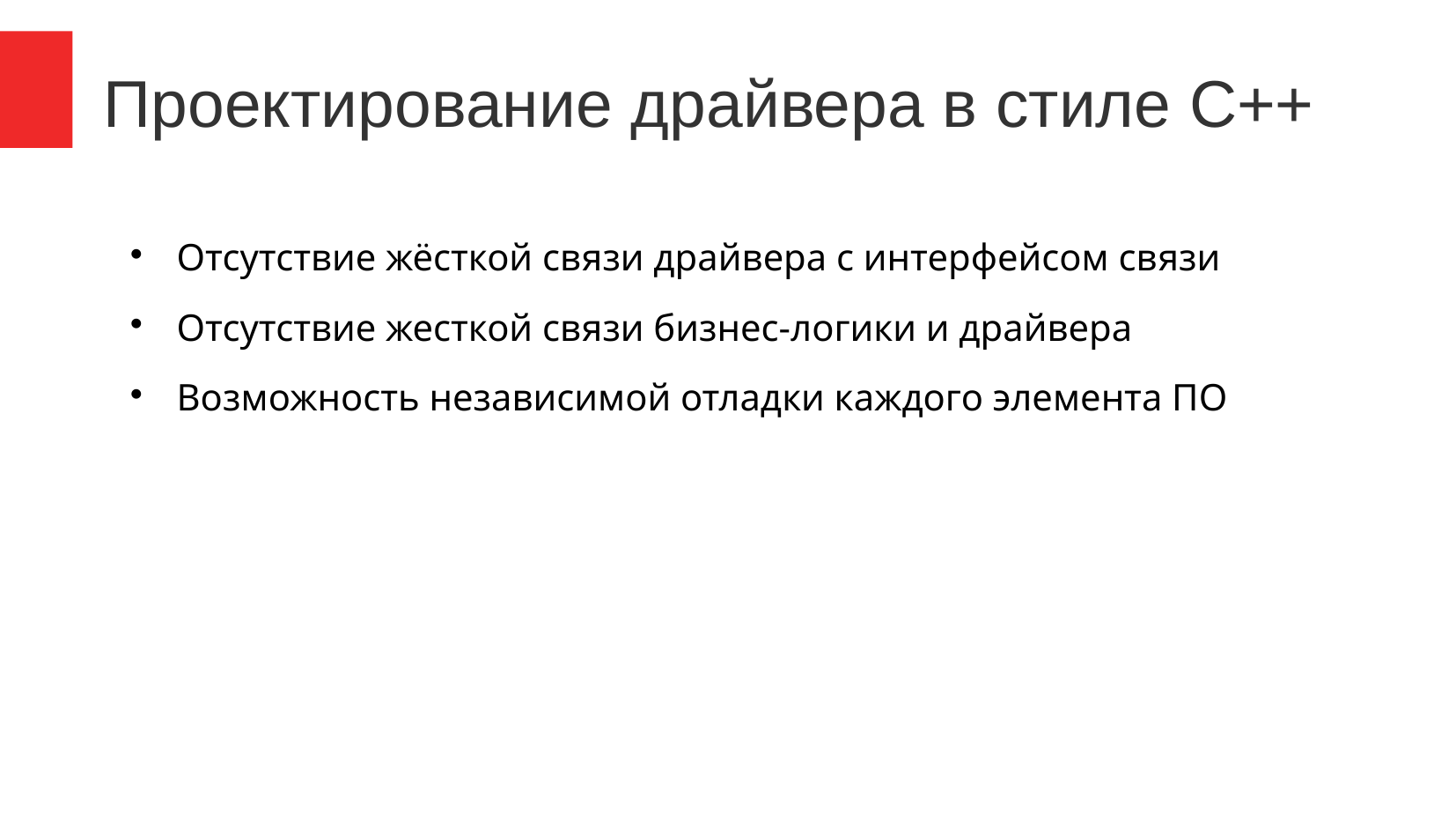

Проектирование драйвера в стиле C++

Отсутствие жёсткой связи драйвера с интерфейсом связи
Отсутствие жесткой связи бизнес-логики и драйвера
Возможность независимой отладки каждого элемента ПО